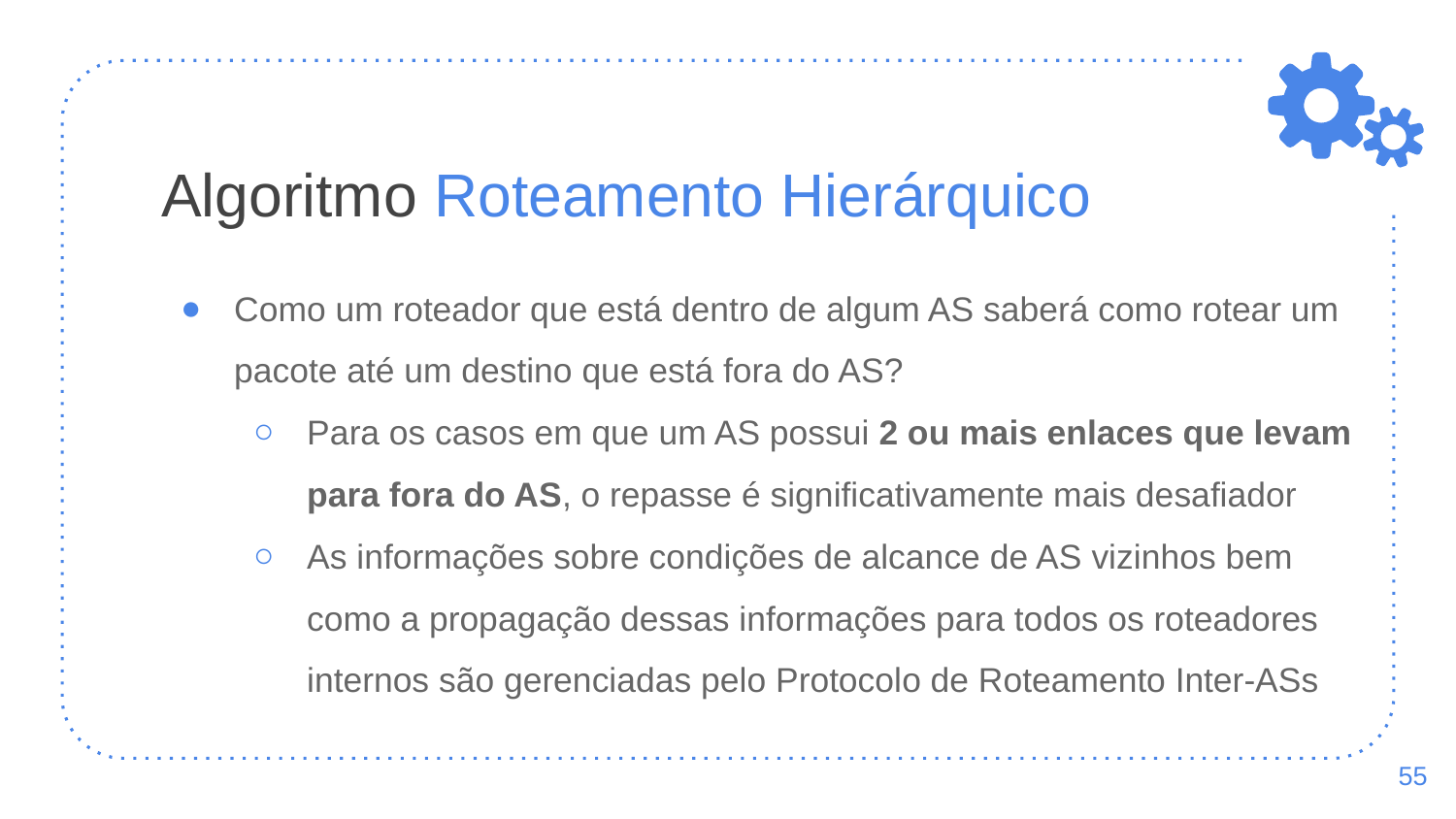

# Algoritmo Roteamento Hierárquico
Como um roteador que está dentro de algum AS saberá como rotear um pacote até um destino que está fora do AS?
Para os casos em que um AS possui 2 ou mais enlaces que levam para fora do AS, o repasse é significativamente mais desafiador
As informações sobre condições de alcance de AS vizinhos bem como a propagação dessas informações para todos os roteadores internos são gerenciadas pelo Protocolo de Roteamento Inter-ASs
55